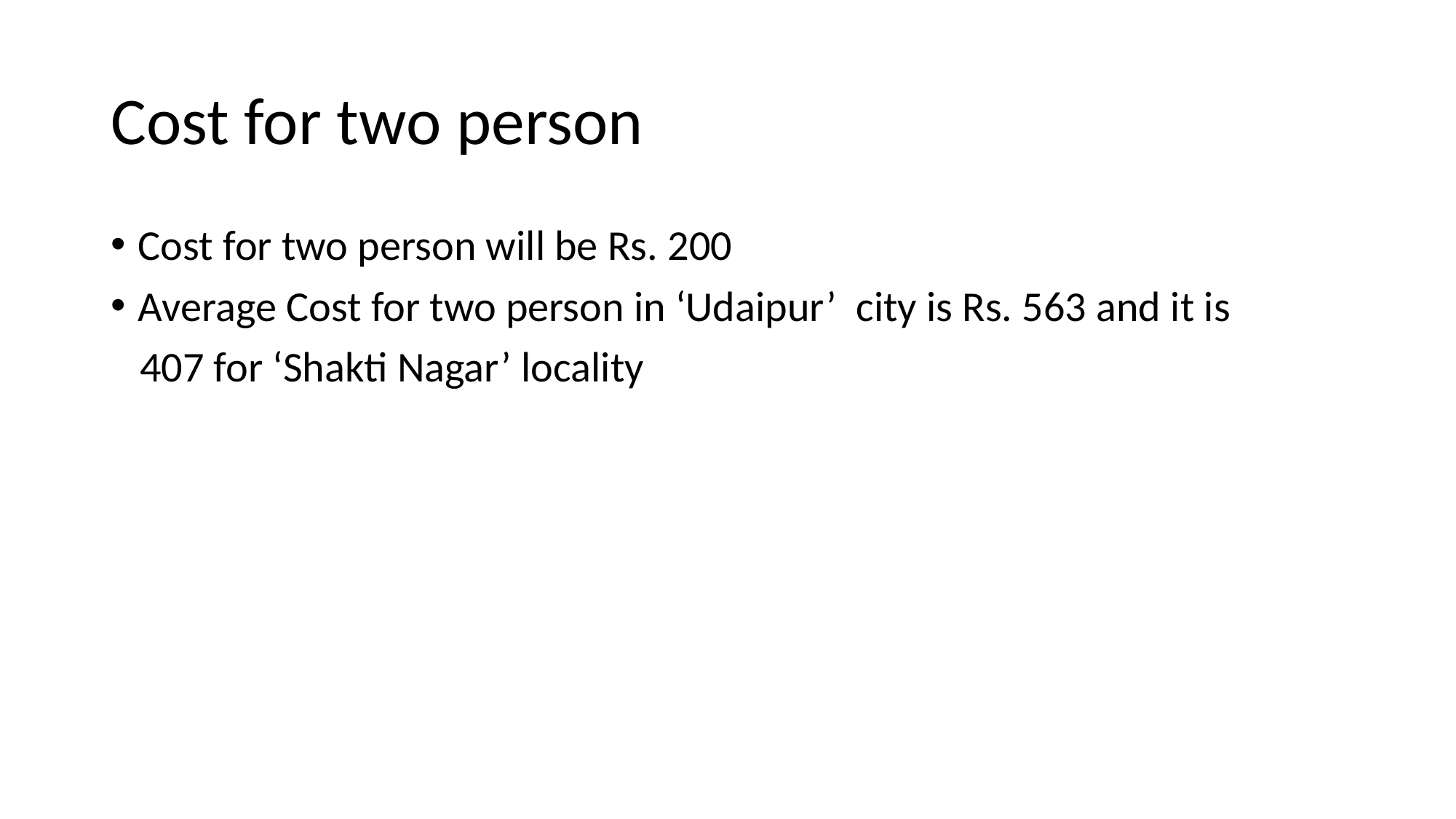

# Cost for two person
Cost for two person will be Rs. 200
Average Cost for two person in ‘Udaipur’  city is Rs. 563 and it is
   407 for ‘Shakti Nagar’ locality